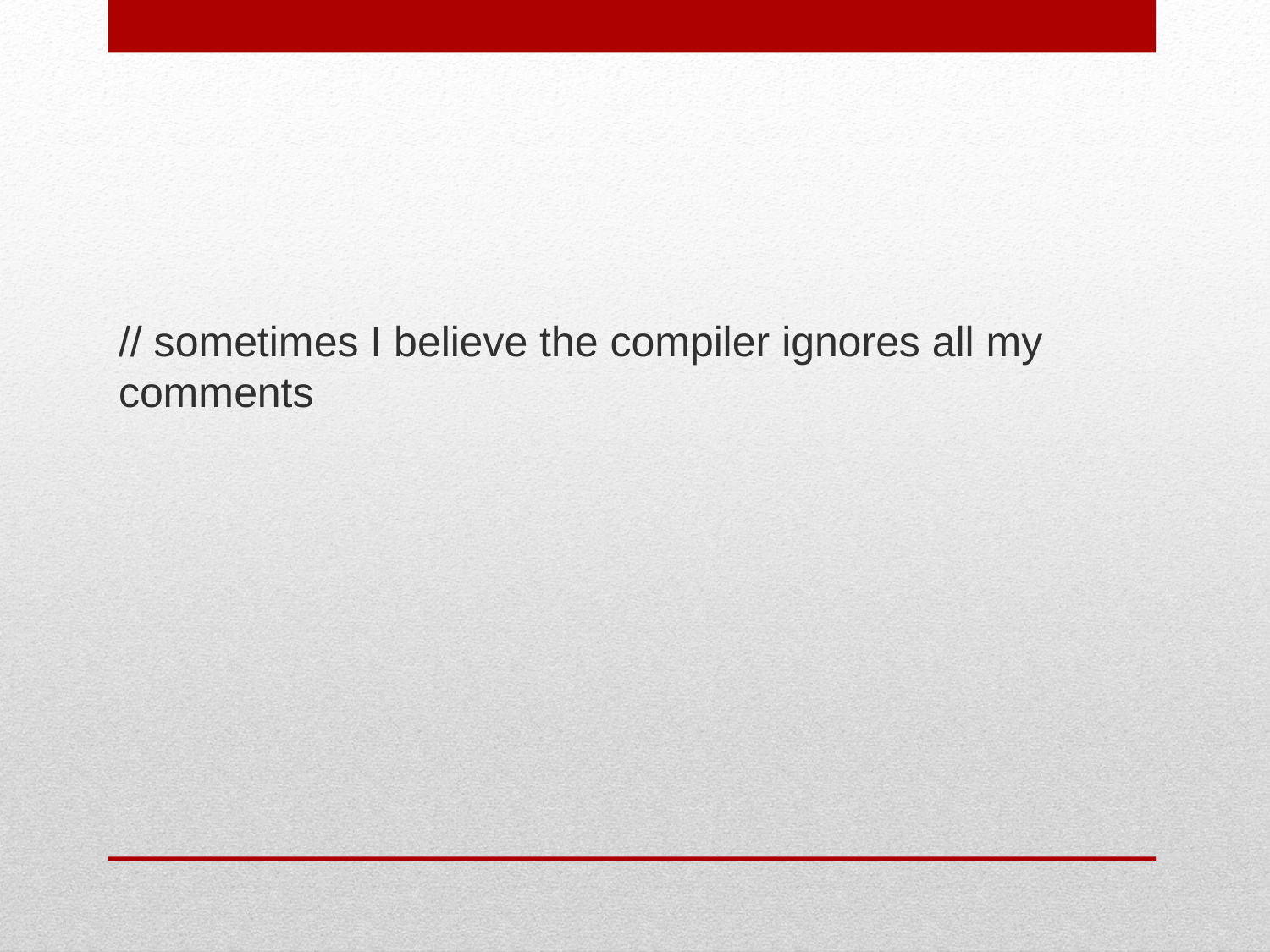

// sometimes I believe the compiler ignores all my comments
#